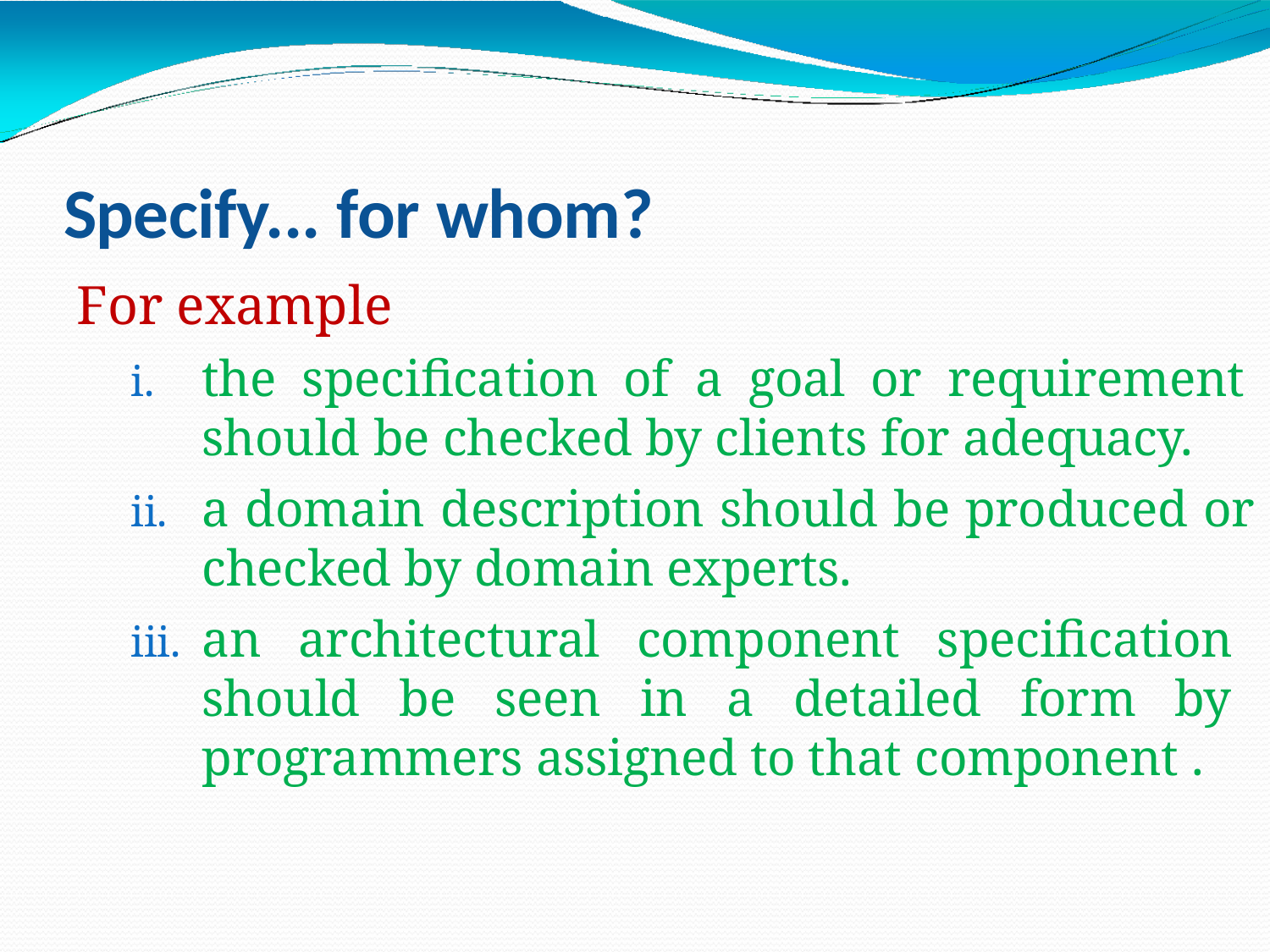

Specify... for whom?
For example
the specification of a goal or requirement  should be checked by clients for adequacy.
a domain description should be produced or  checked by domain experts.
an architectural component specification  should be seen in a detailed form by  programmers assigned to that component .